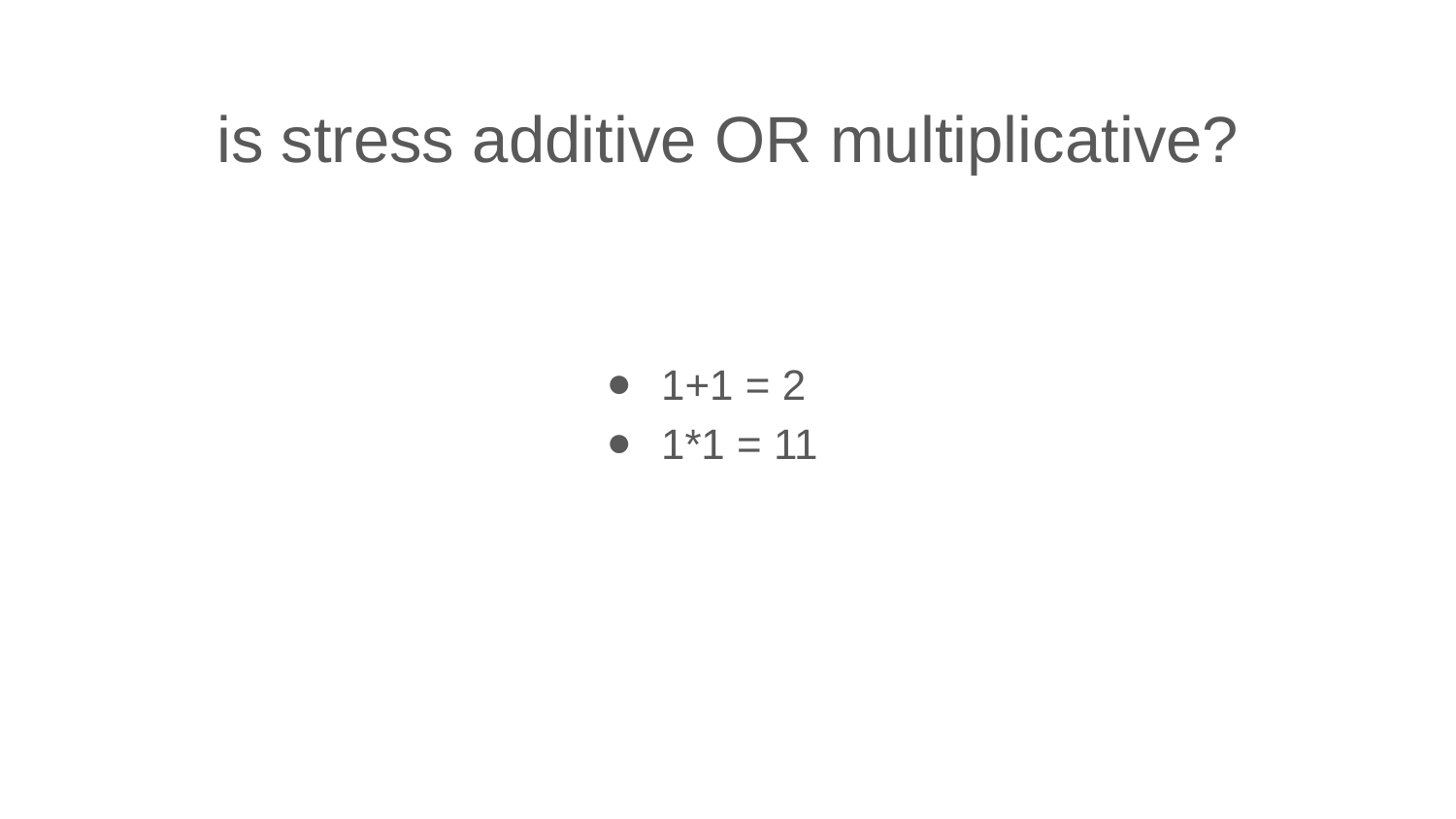

# is stress additive OR multiplicative?

1+1 = 2
1*1 = 11